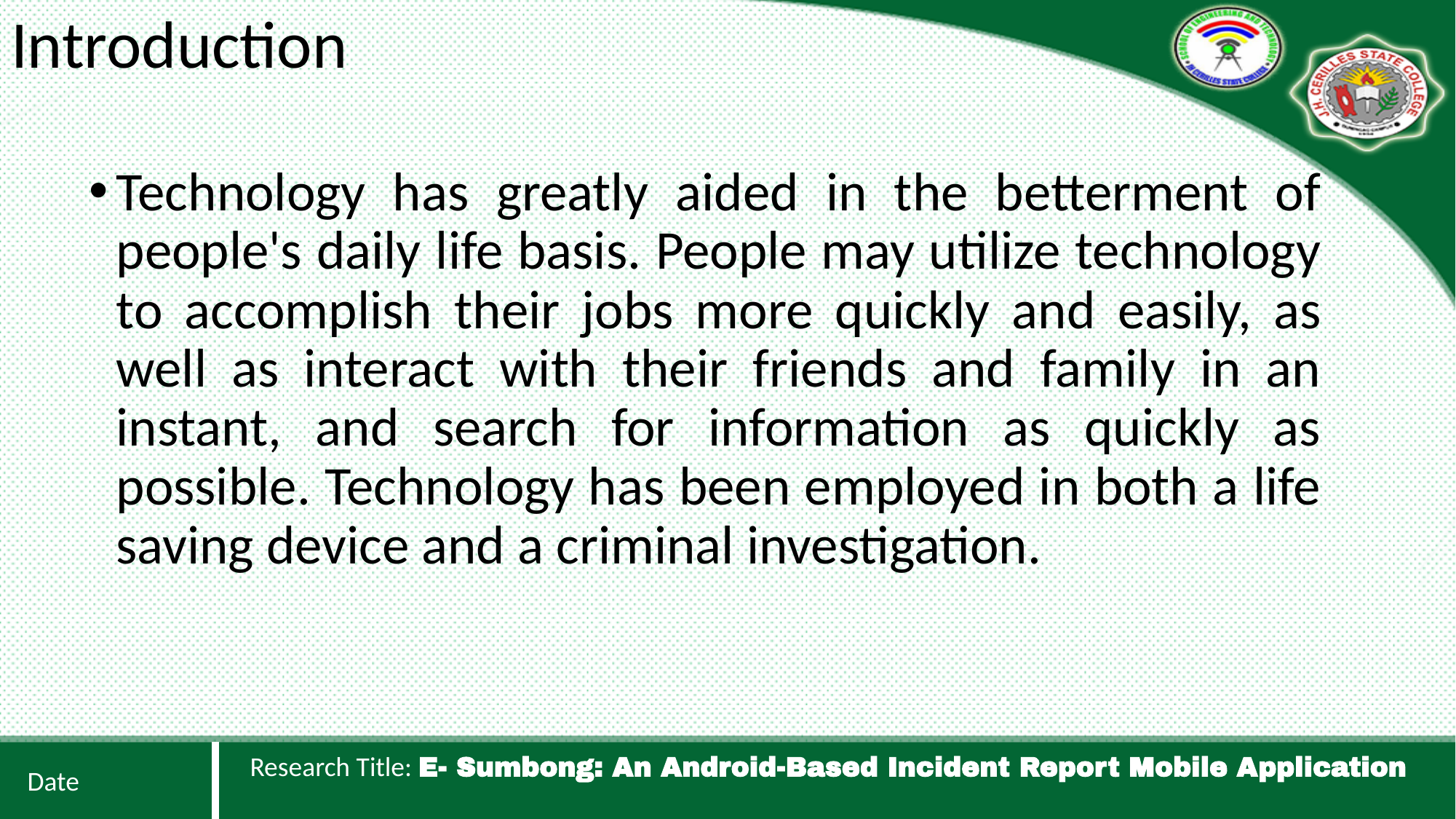

# Introduction
Technology has greatly aided in the betterment of people's daily life basis. People may utilize technology to accomplish their jobs more quickly and easily, as well as interact with their friends and family in an instant, and search for information as quickly as possible. Technology has been employed in both a life saving device and a criminal investigation.

Research Title: E- Sumbong: An Android-Based Incident Report Mobile Application
Date